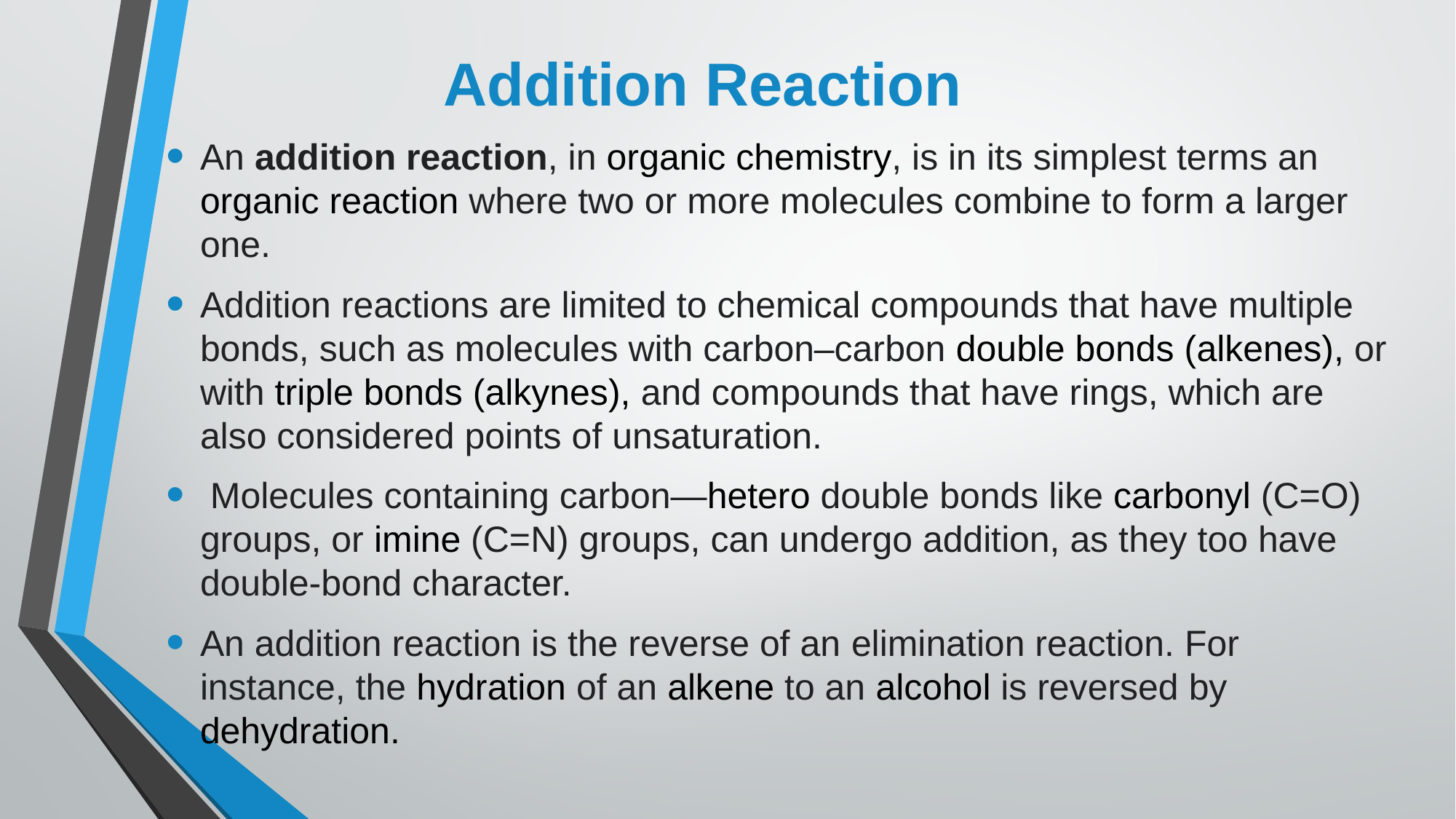

# Addition Reaction
An addition reaction, in organic chemistry, is in its simplest terms an organic reaction where two or more molecules combine to form a larger one.
Addition reactions are limited to chemical compounds that have multiple bonds, such as molecules with carbon–carbon double bonds (alkenes), or with triple bonds (alkynes), and compounds that have rings, which are also considered points of unsaturation.
 Molecules containing carbon—hetero double bonds like carbonyl (C=O) groups, or imine (C=N) groups, can undergo addition, as they too have double-bond character.
An addition reaction is the reverse of an elimination reaction. For instance, the hydration of an alkene to an alcohol is reversed by dehydration.